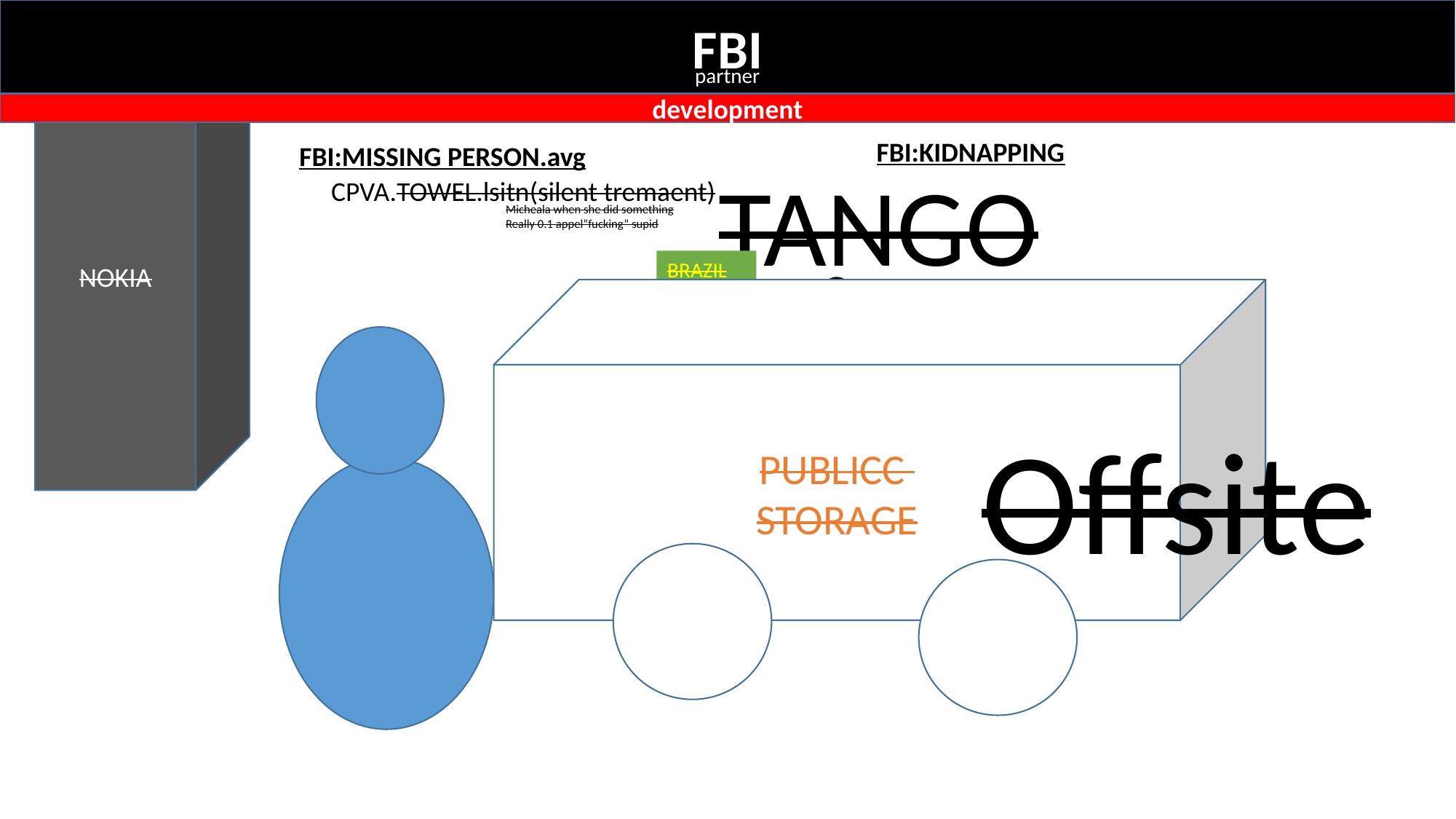

FBI
NOKIA
partner
development
FBI:KIDNAPPING
FBI:MISSING PERSON.avg
TANGO
CPVA.TOWEL.lsitn(silent tremaent)
Micheala when she did something
Really 0.1 appel”fucking” supid
BRAZIL
?
PUBLICC
STORAGE

Offsite